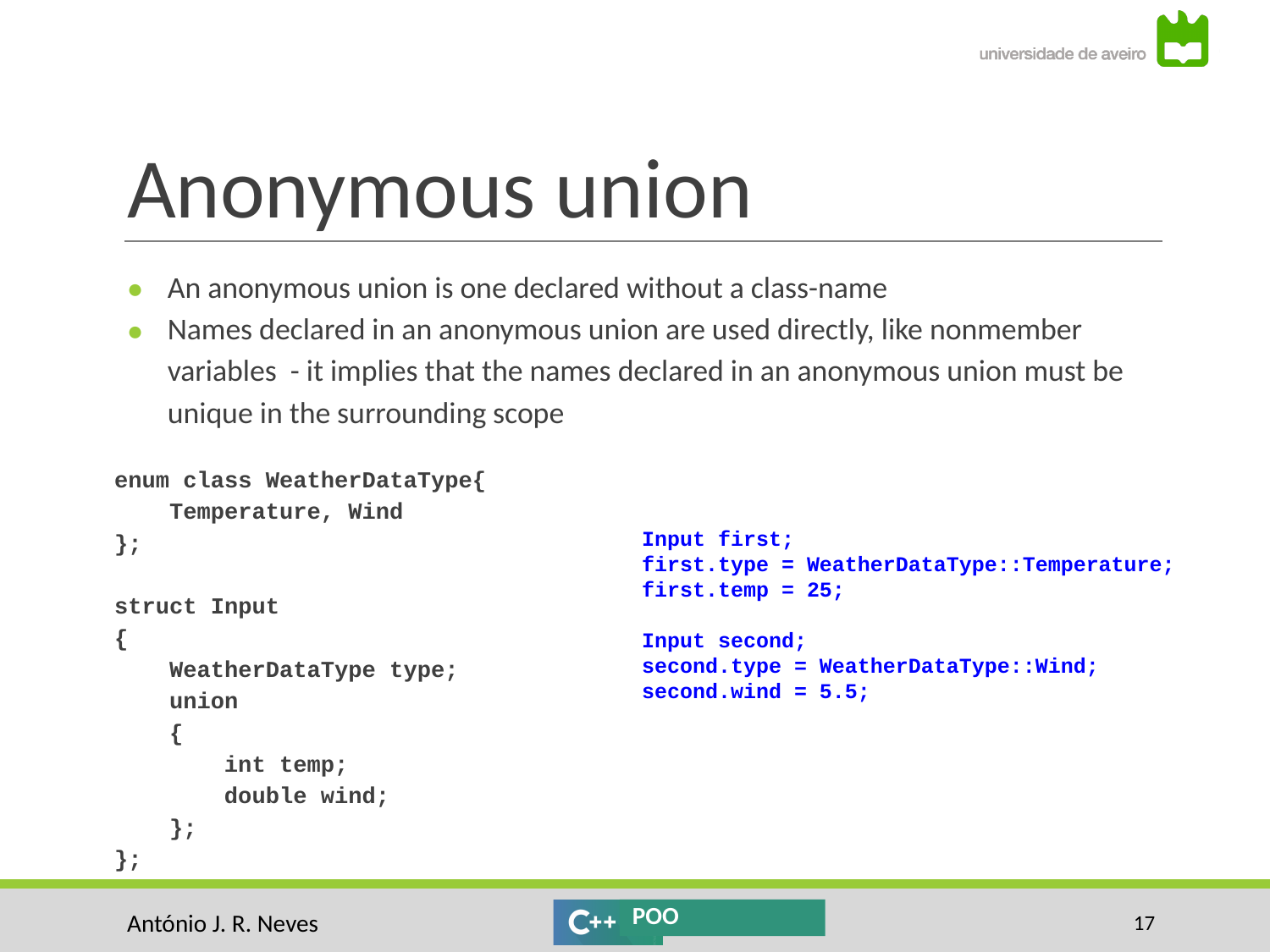

# Anonymous union
An anonymous union is one declared without a class-name
Names declared in an anonymous union are used directly, like nonmember variables  - it implies that the names declared in an anonymous union must be unique in the surrounding scope

enum class WeatherDataType{
    Temperature, Wind
};

struct Input
{
    WeatherDataType type;
    union
    {
        int temp;
        double wind;
    };
};
Input first;
first.type = WeatherDataType::Temperature;
first.temp = 25;

Input second;
second.type = WeatherDataType::Wind;
second.wind = 5.5;

17